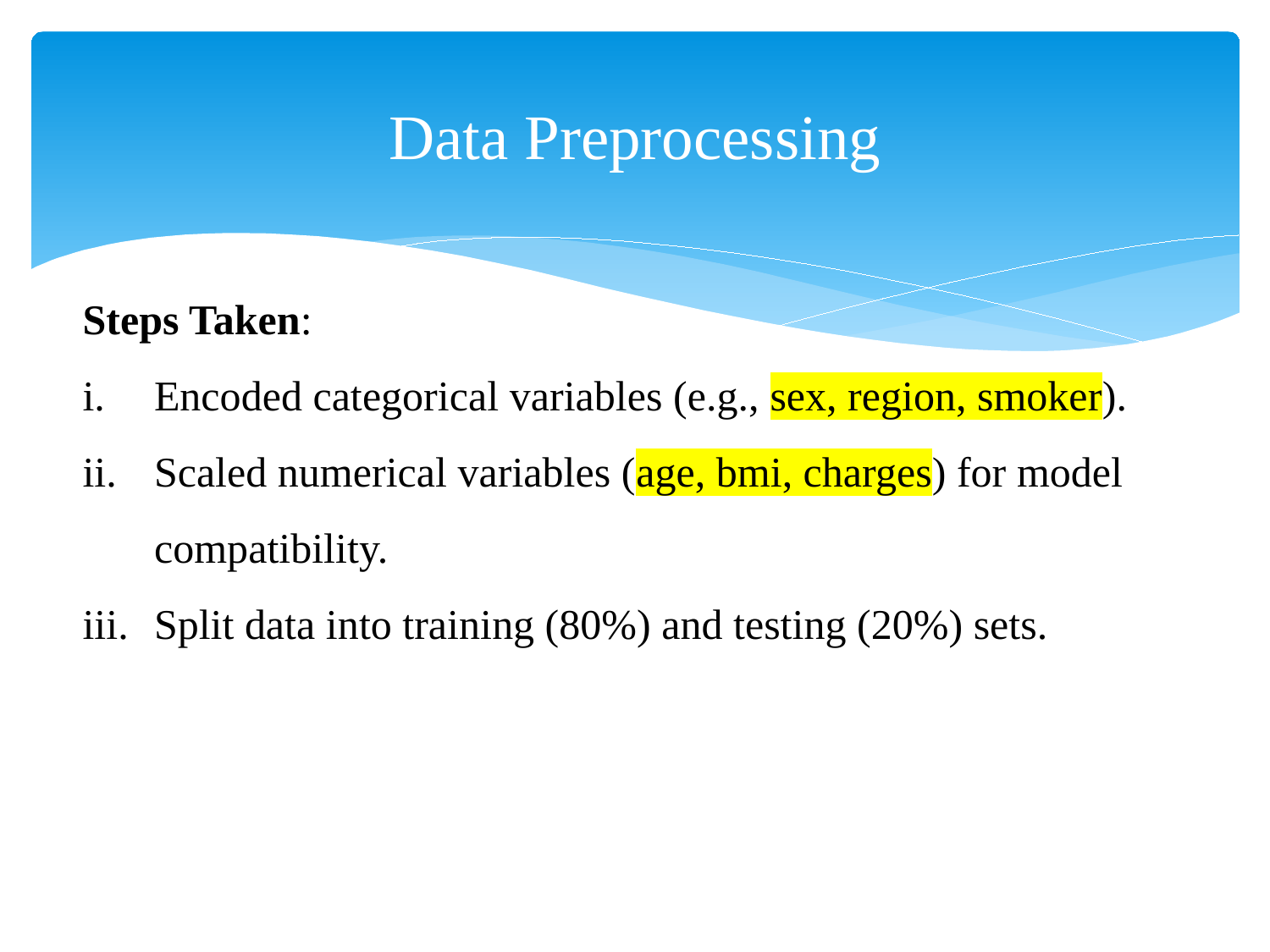

# Data Preprocessing
Steps Taken:
Encoded categorical variables (e.g., sex, region, smoker).
Scaled numerical variables (age, bmi, charges) for model compatibility.
Split data into training (80%) and testing (20%) sets.